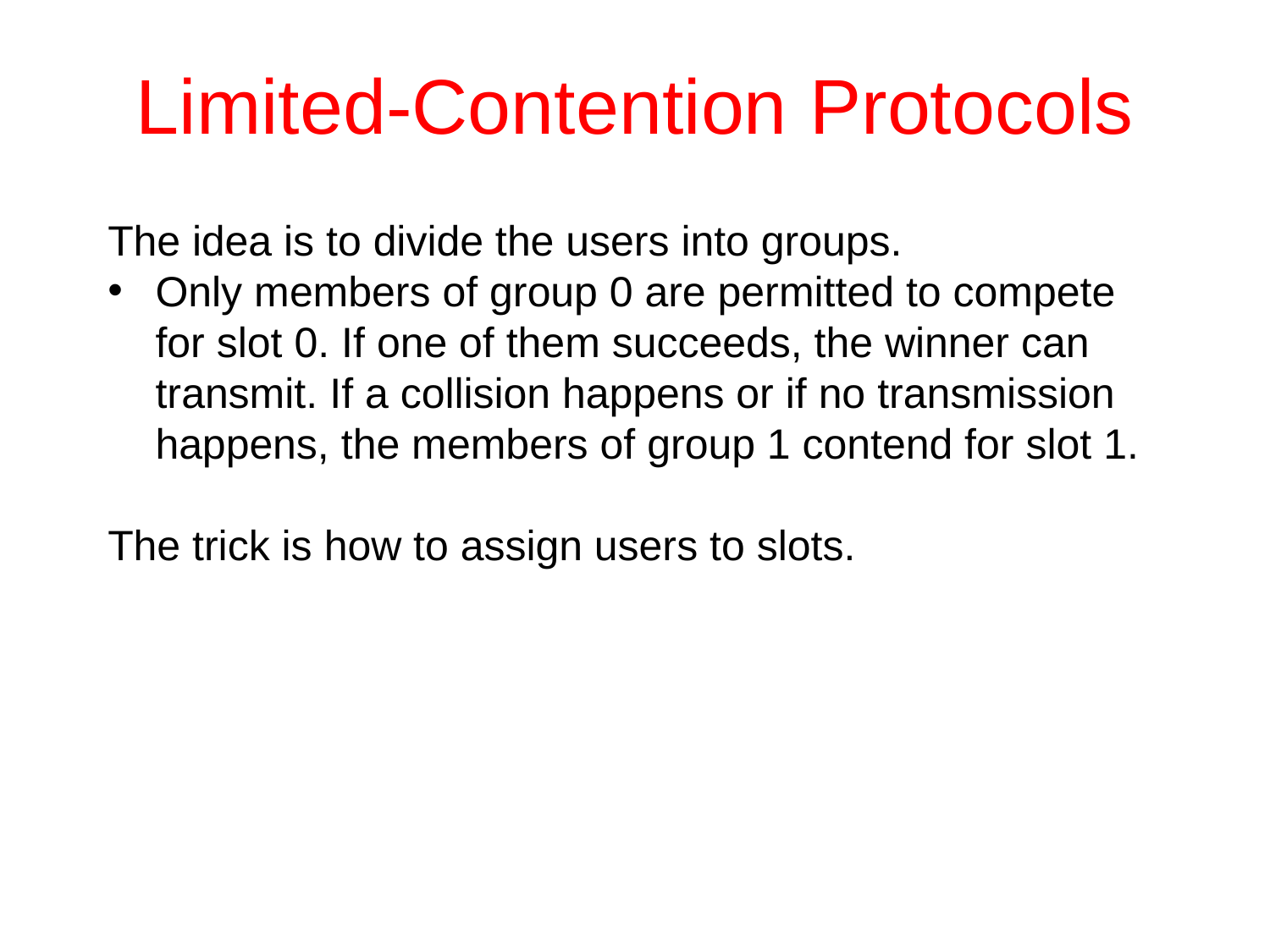

# Limited-Contention Protocols
The idea is to divide the users into groups.
Only members of group 0 are permitted to compete for slot 0. If one of them succeeds, the winner can transmit. If a collision happens or if no transmission happens, the members of group 1 contend for slot 1.

The trick is how to assign users to slots.